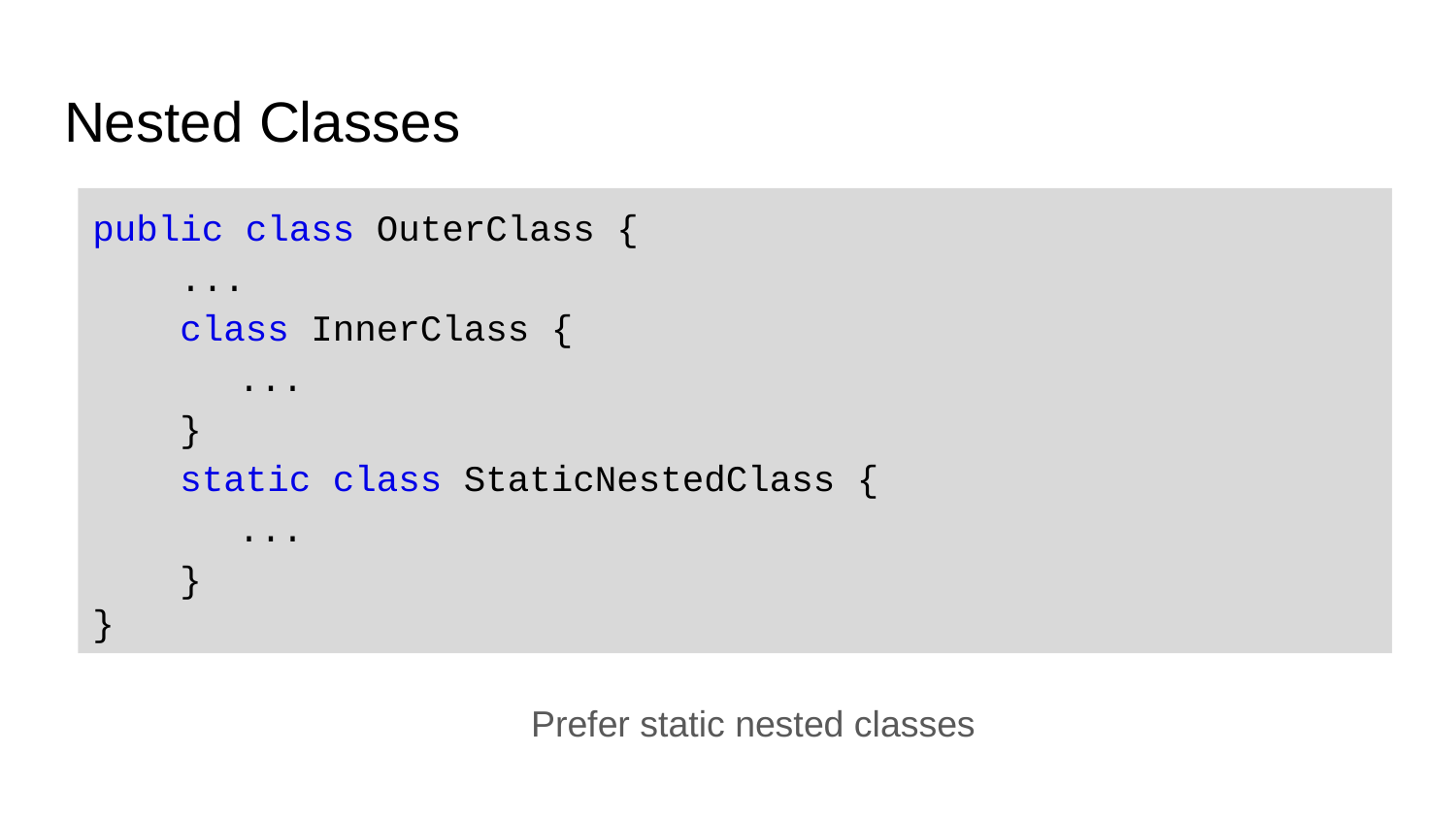

# Nested Classes
public class OuterClass {
    ...
    class InnerClass {
 	...
    }
    static class StaticNestedClass {
 	...
    }
}
Prefer static nested classes